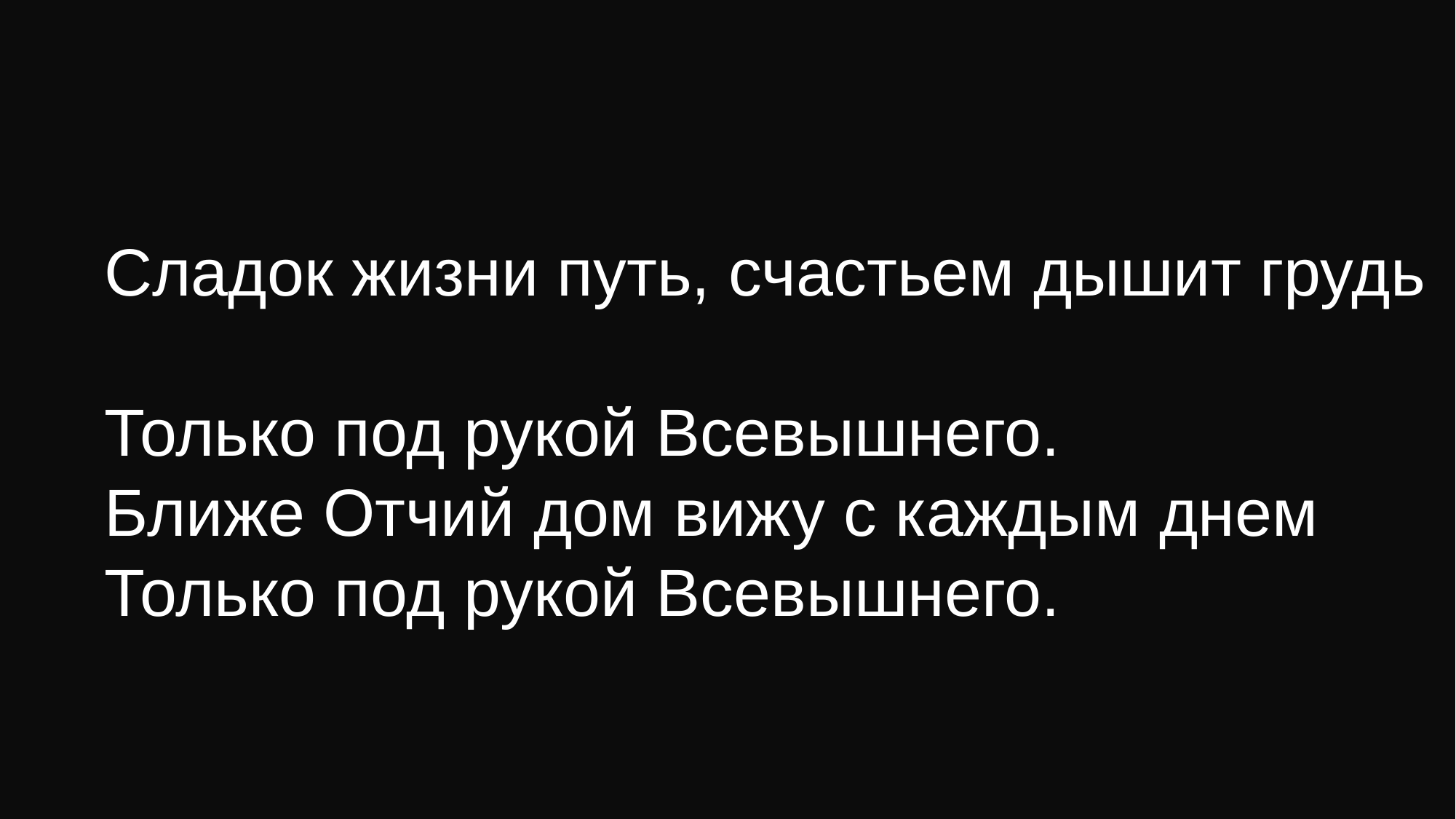

Сладок жизни путь, счастьем дышит грудь
Только под рукой Всевышнего.
Ближе Отчий дом вижу с каждым днем
Только под рукой Всевышнего.